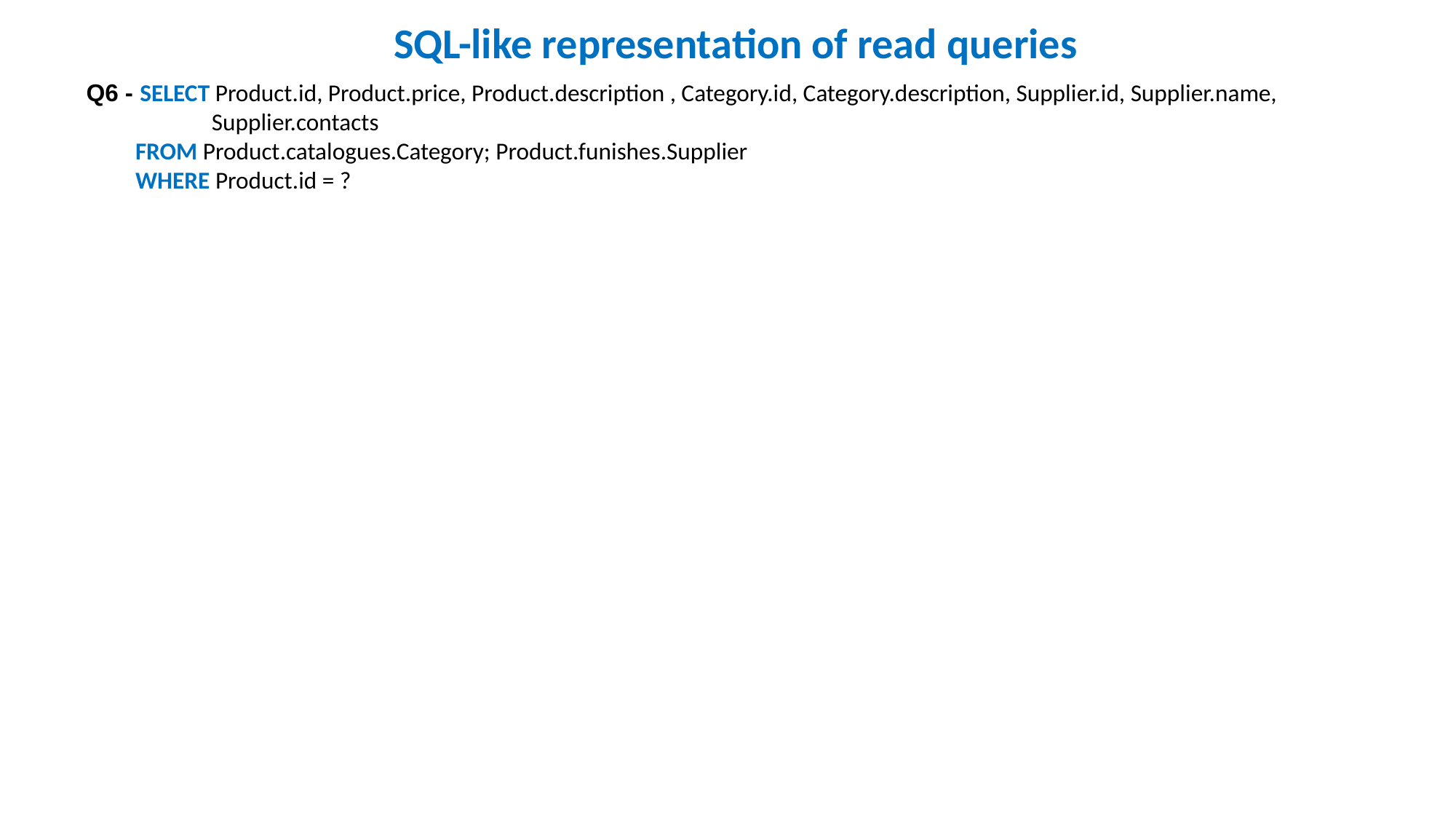

SQL-like representation of read queries
Q6 - SELECT Product.id, Product.price, Product.description , Category.id, Category.description, Supplier.id, Supplier.name,
                       Supplier.contacts
         FROM Product.catalogues.Category; Product.funishes.Supplier
         WHERE Product.id = ?